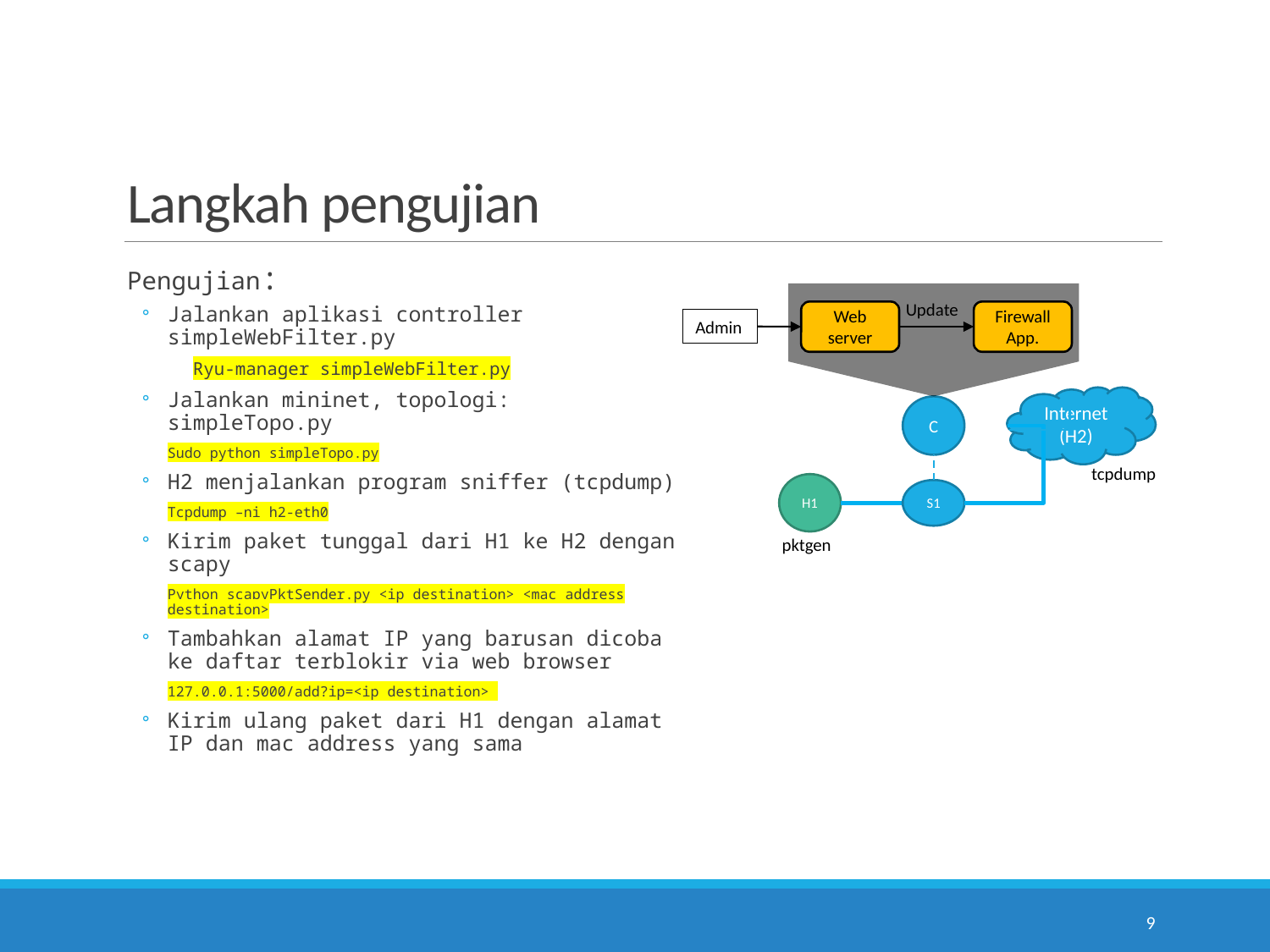

# Langkah pengujian
Pengujian:
Jalankan aplikasi controller simpleWebFilter.py
Ryu-manager simpleWebFilter.py
Jalankan mininet, topologi: simpleTopo.py
Sudo python simpleTopo.py
H2 menjalankan program sniffer (tcpdump)
Tcpdump –ni h2-eth0
Kirim paket tunggal dari H1 ke H2 dengan scapy
Python scapyPktSender.py <ip destination> <mac address destination>
Tambahkan alamat IP yang barusan dicoba ke daftar terblokir via web browser
127.0.0.1:5000/add?ip=<ip destination>
Kirim ulang paket dari H1 dengan alamat IP dan mac address yang sama

Update
Web server
Firewall App.
Admin
Internet
(H2)
C
tcpdump
H1
S1
pktgen
9